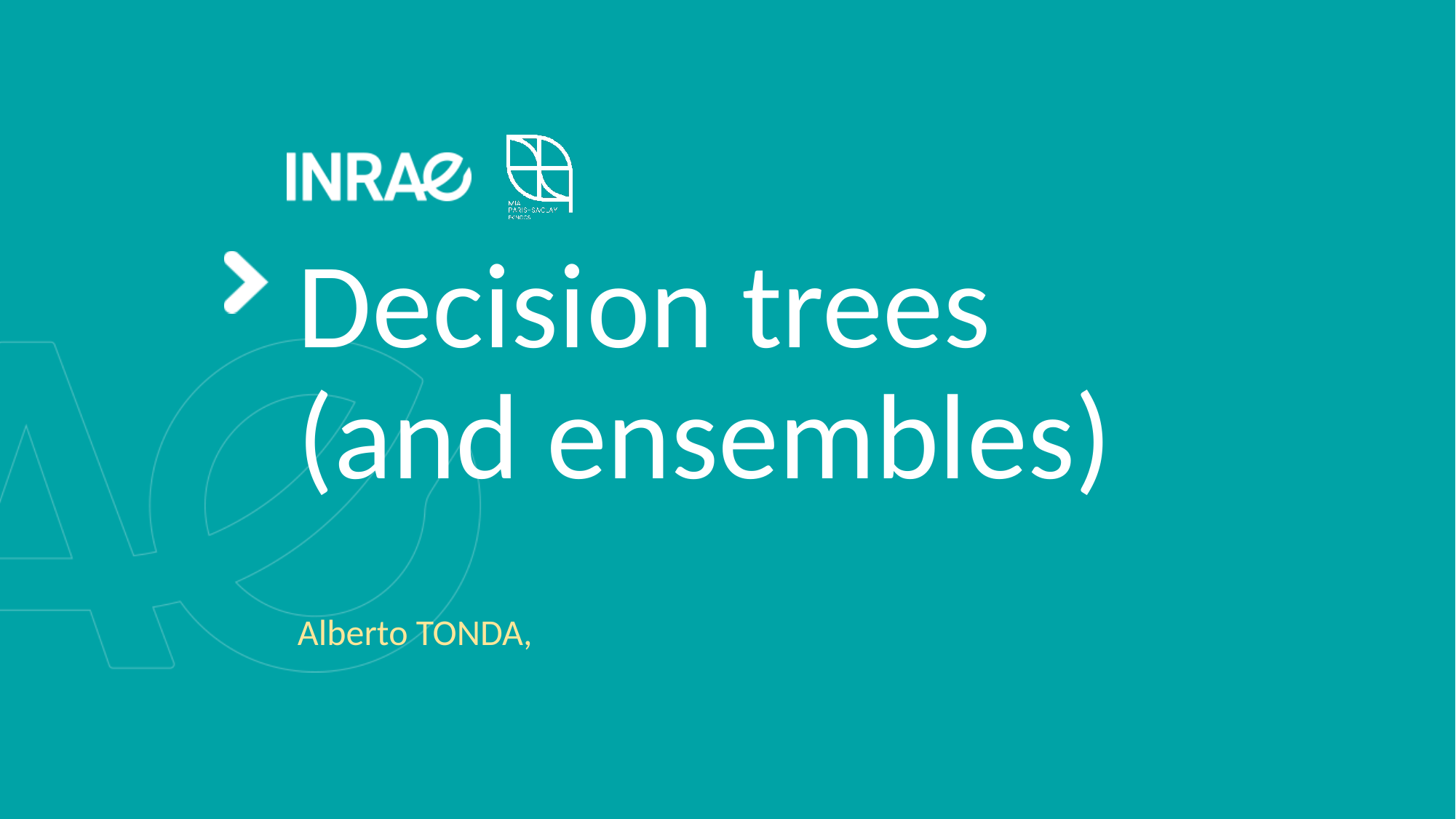

# Decision trees (and ensembles)
Alberto TONDA,